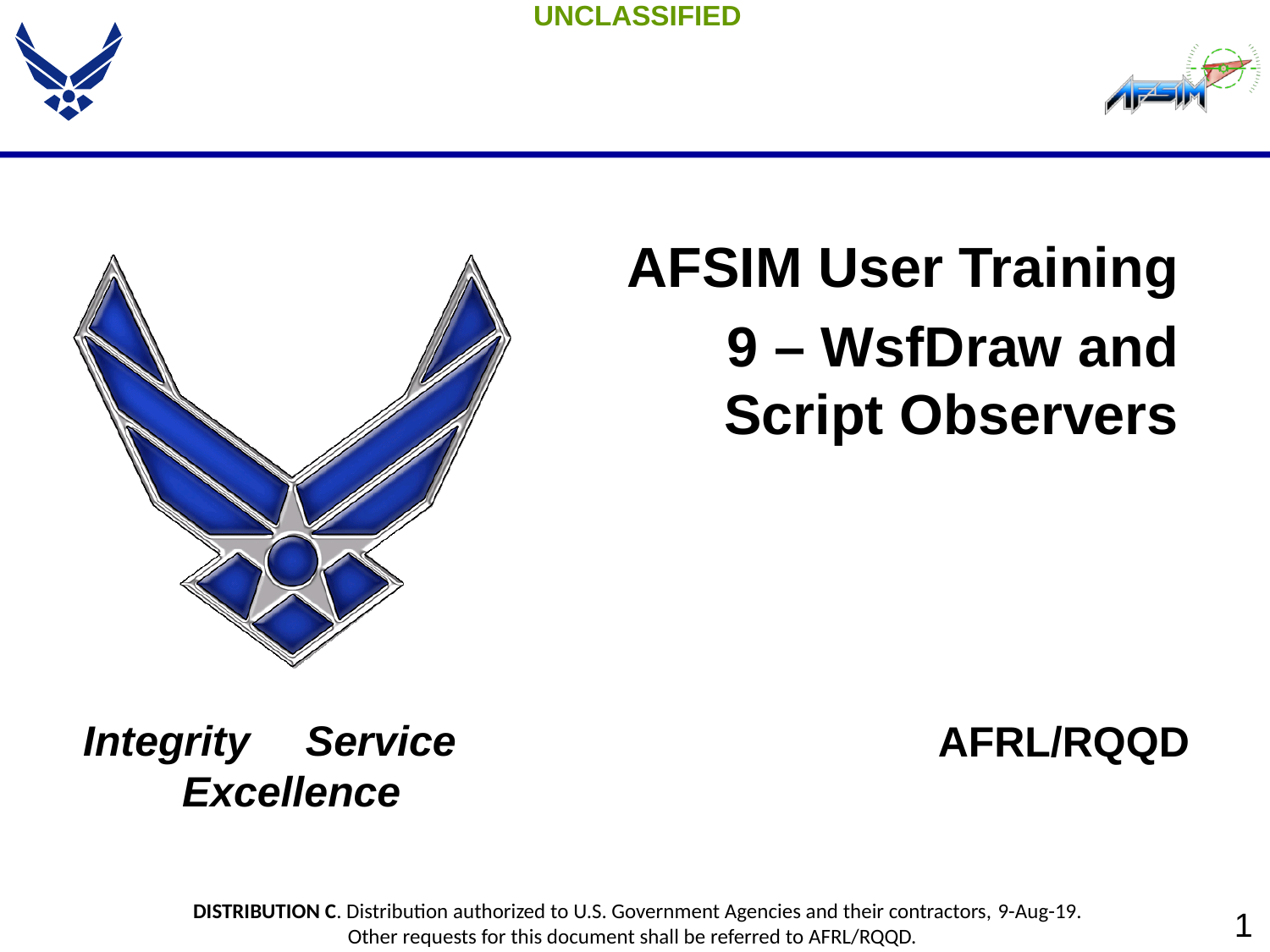

AFSIM User Training
 9 – WsfDraw and Script Observers
AFRL/RQQD